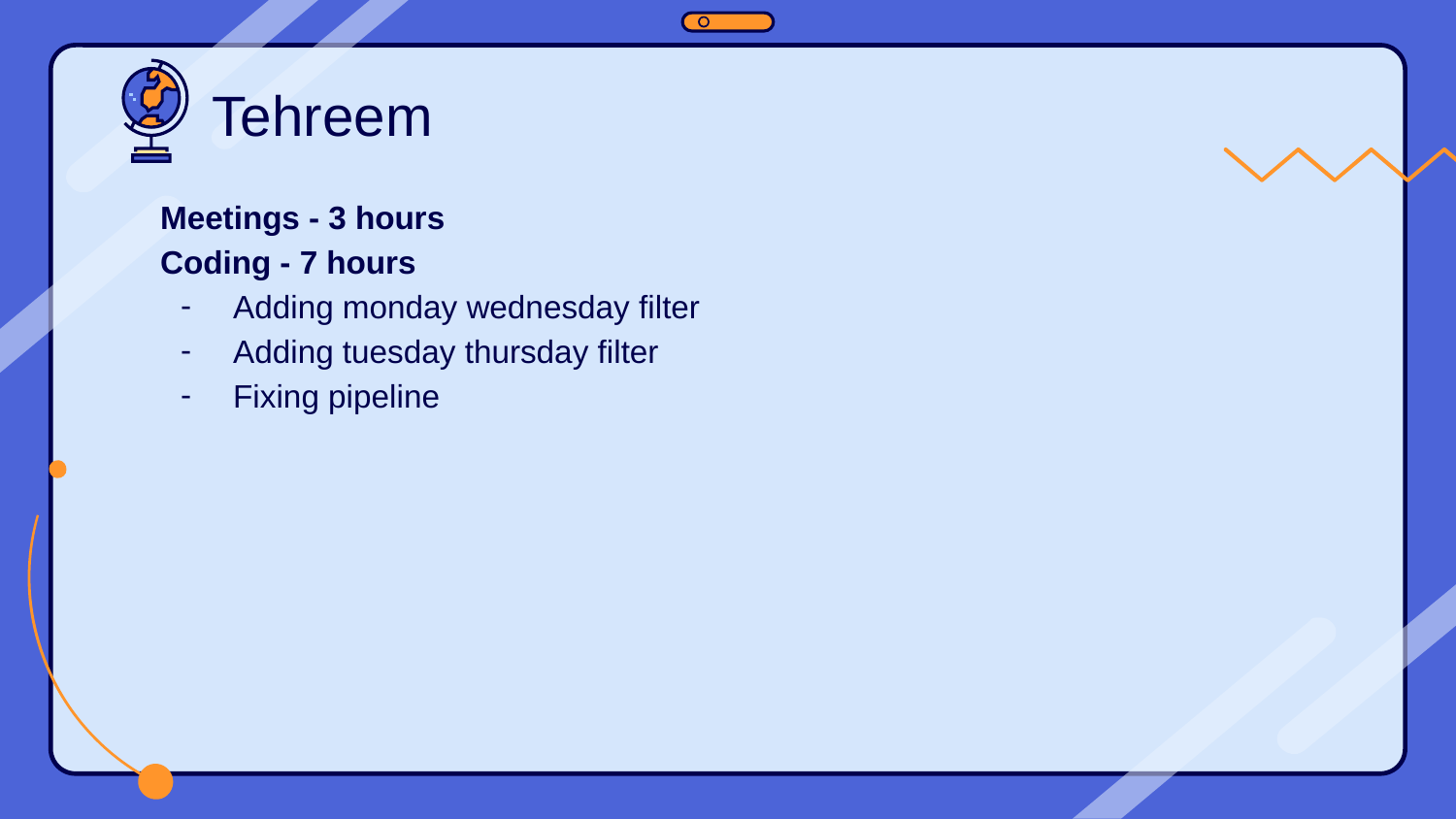

# Tehreem
Meetings - 3 hours
Coding - 7 hours
Adding monday wednesday filter
Adding tuesday thursday filter
Fixing pipeline